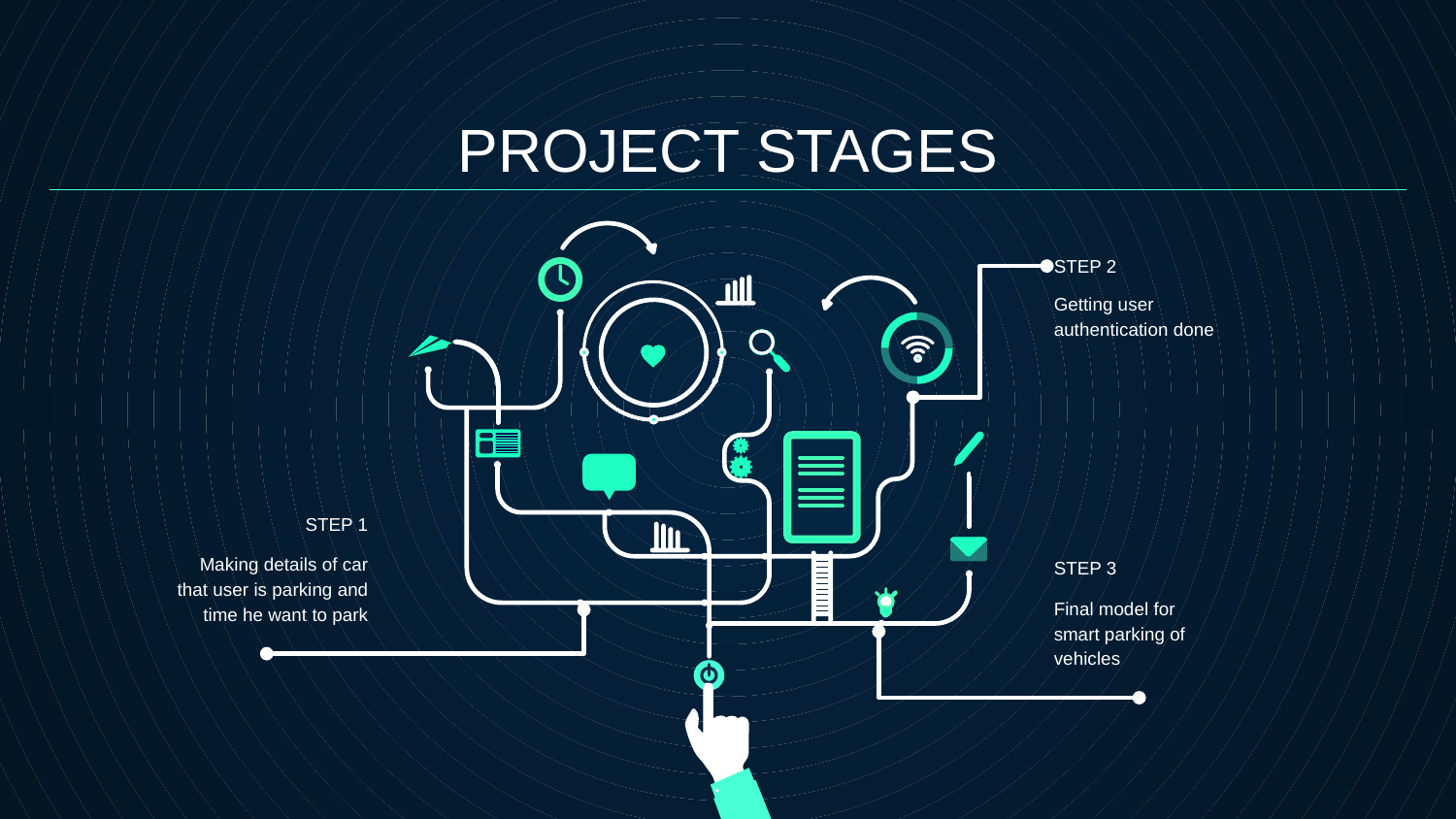

# PROJECT STAGES

STEP 2

Getting user authentication done

STEP 1

Making details of car that user is parking and time he want to park

STEP 3

Final model for smart parking of vehicles